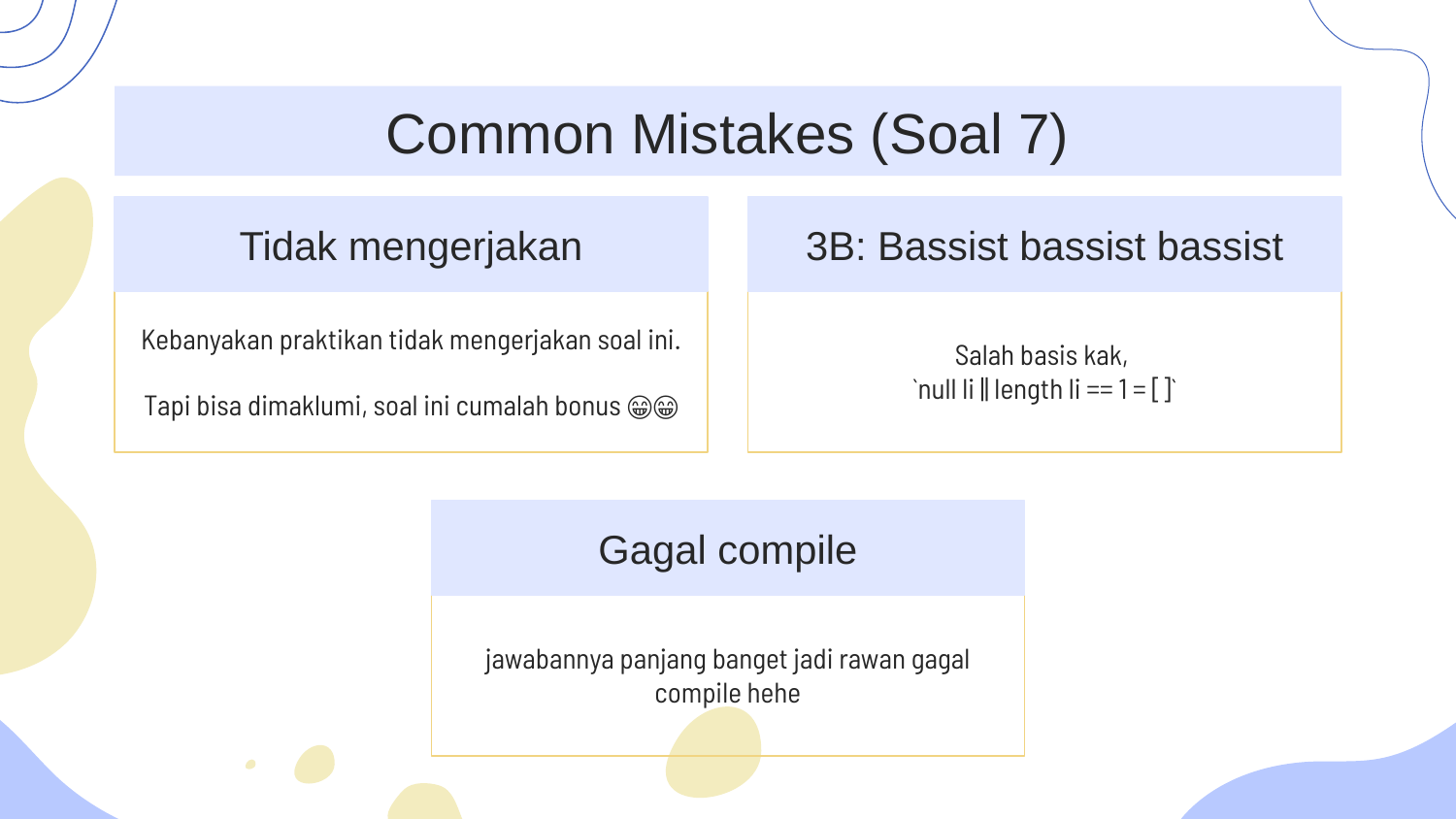

# Common Mistakes (Soal 7)
Tidak mengerjakan
3B: Bassist bassist bassist
Kebanyakan praktikan tidak mengerjakan soal ini.
Tapi bisa dimaklumi, soal ini cumalah bonus 😁😁
Salah basis kak,
`null li || length li == 1 = []`
Gagal compile
jawabannya panjang banget jadi rawan gagal compile hehe